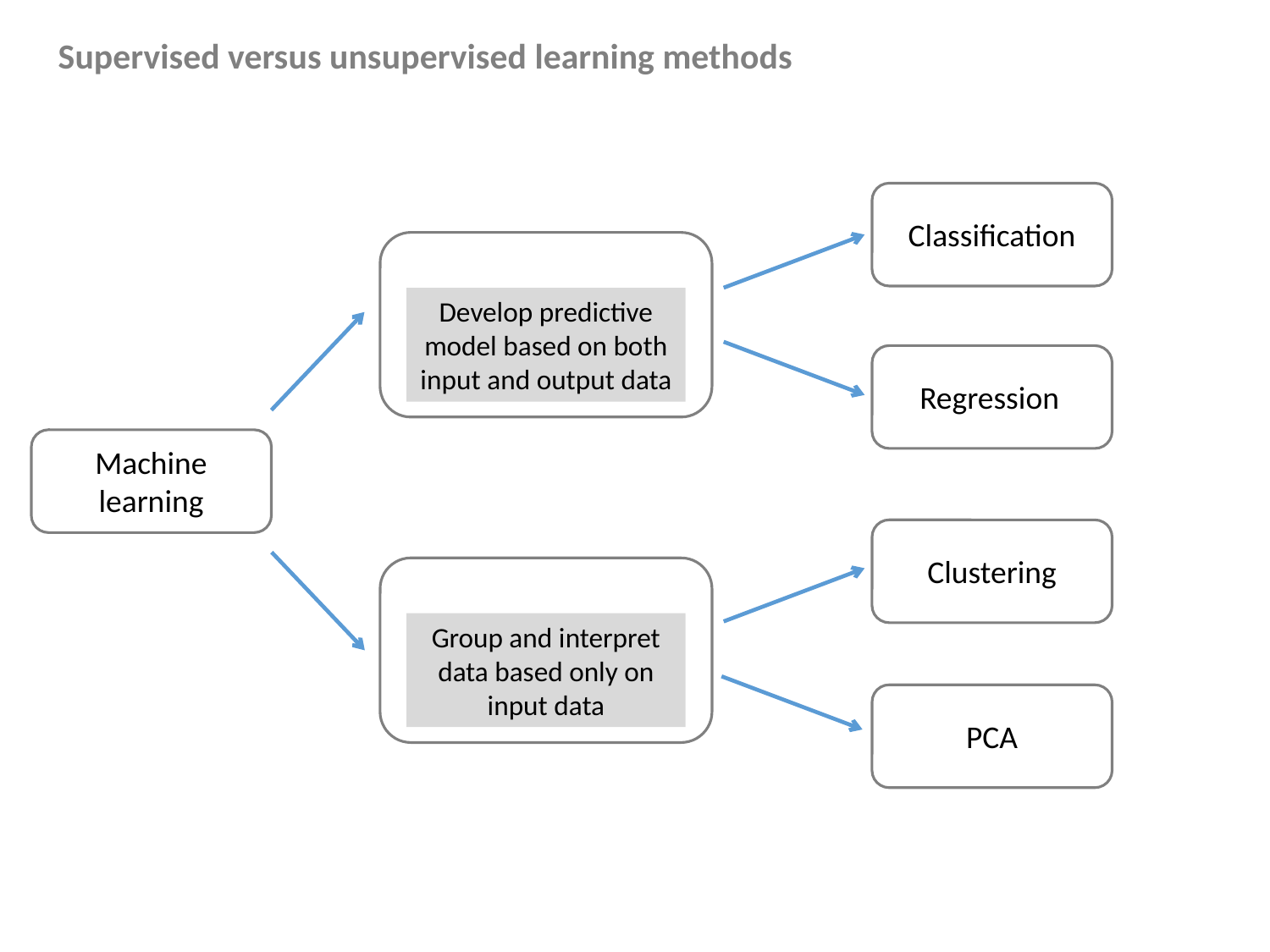

Supervised versus unsupervised learning methods

Classification

Develop predictive model based on both input and output data

Regression

Machine learning

Clustering

Group and interpret data based only on input data

PCA